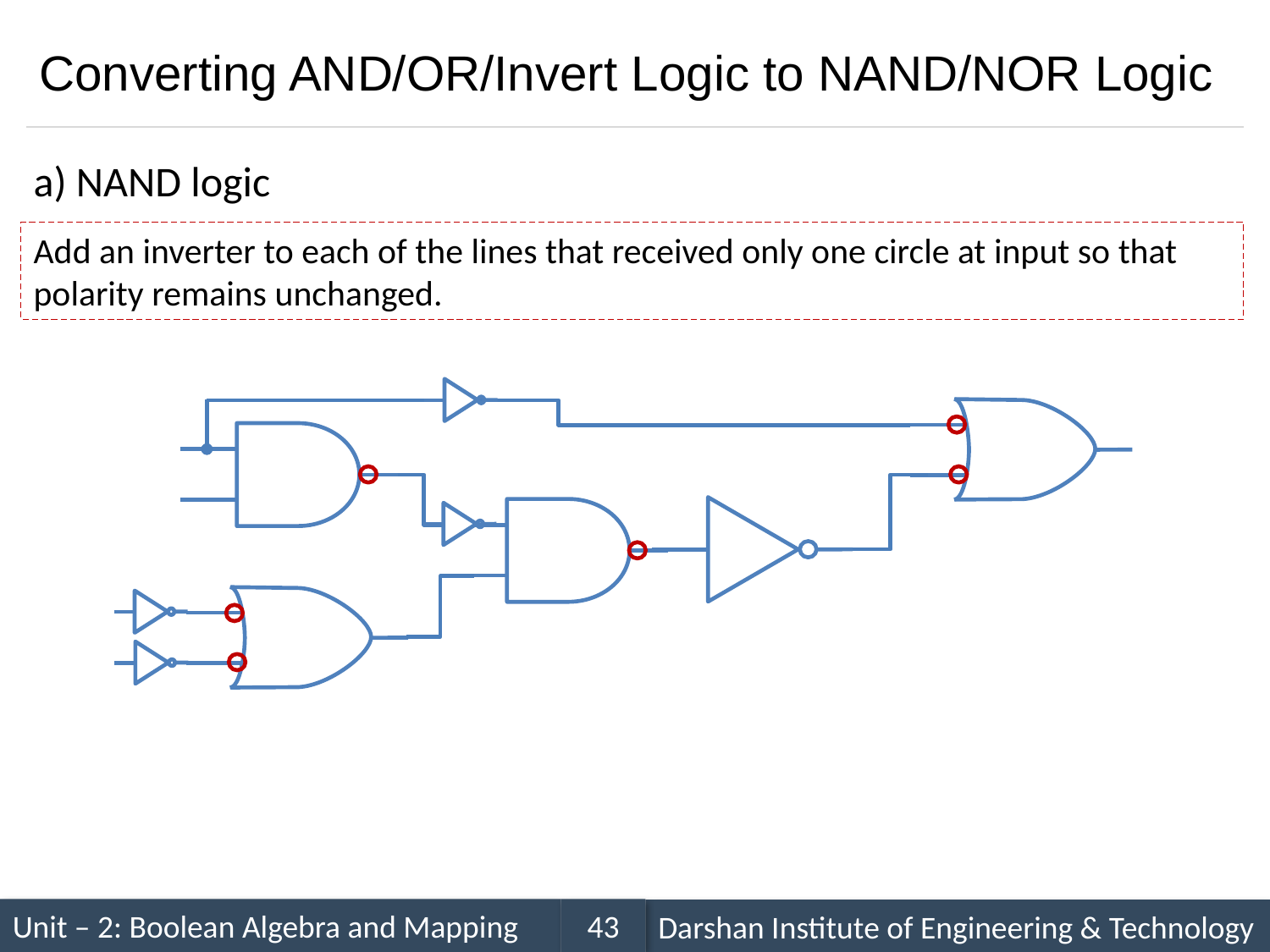

# Converting AND/OR/Invert Logic to NAND/NOR Logic
a) NAND logic
Add an inverter to each of the lines that received only one circle at input so that polarity remains unchanged.